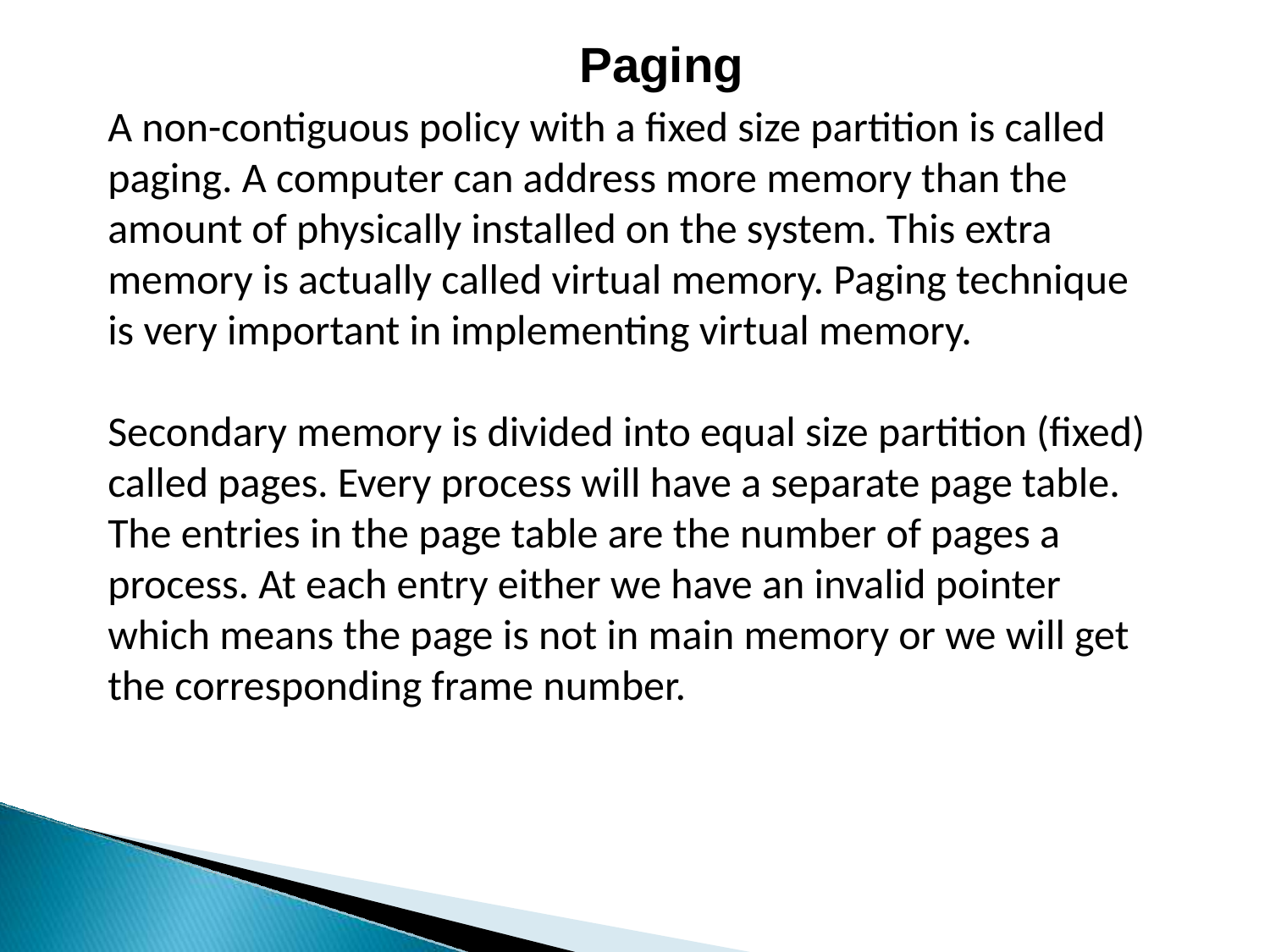

# Paging
A non-contiguous policy with a fixed size partition is called paging. A computer can address more memory than the amount of physically installed on the system. This extra memory is actually called virtual memory. Paging technique is very important in implementing virtual memory.

Secondary memory is divided into equal size partition (fixed) called pages. Every process will have a separate page table. The entries in the page table are the number of pages a process. At each entry either we have an invalid pointer which means the page is not in main memory or we will get the corresponding frame number.